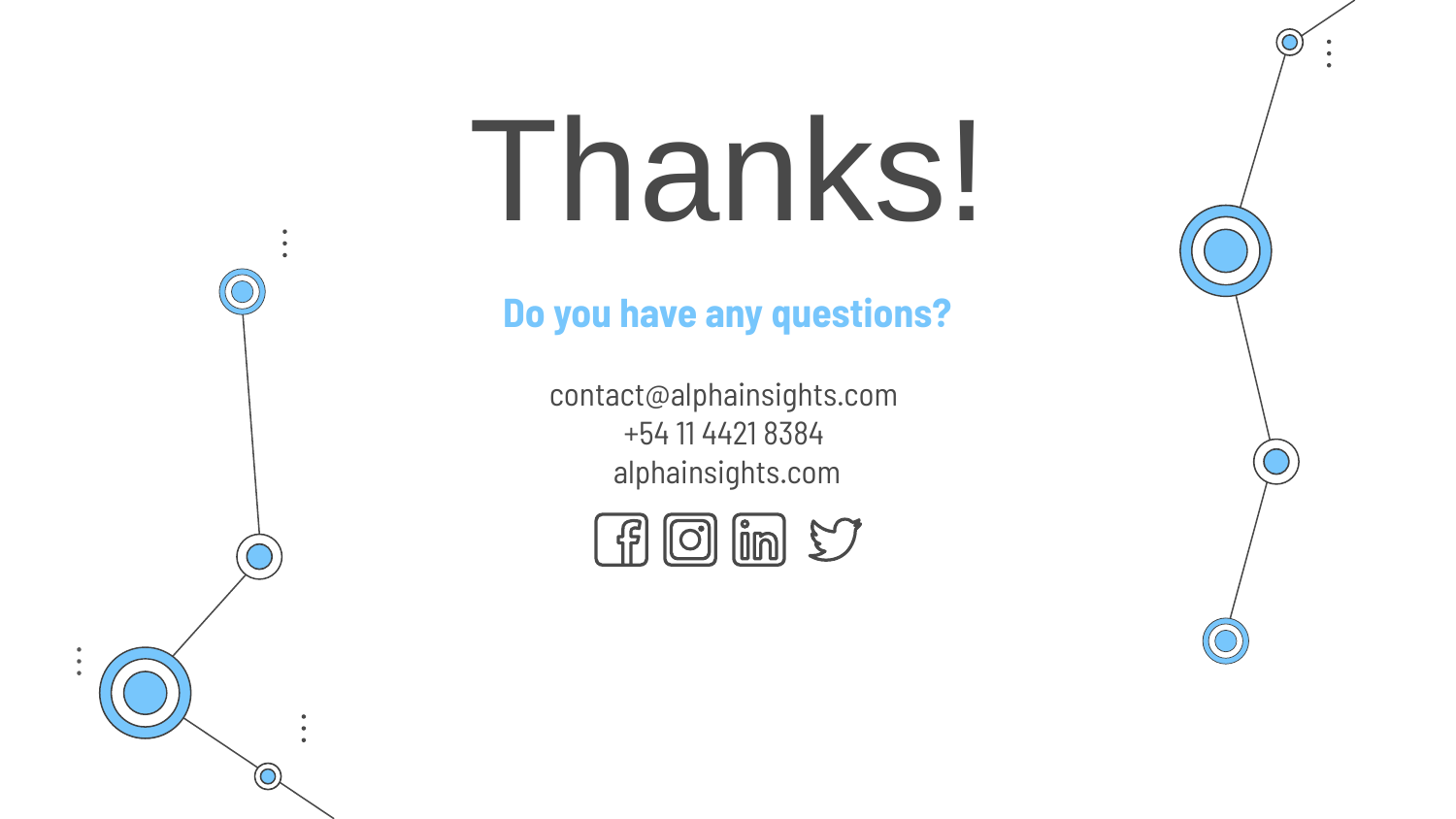

# Thanks!
Do you have any questions?

contact@alphainsights.com
+54 11 4421 8384
alphainsights.com